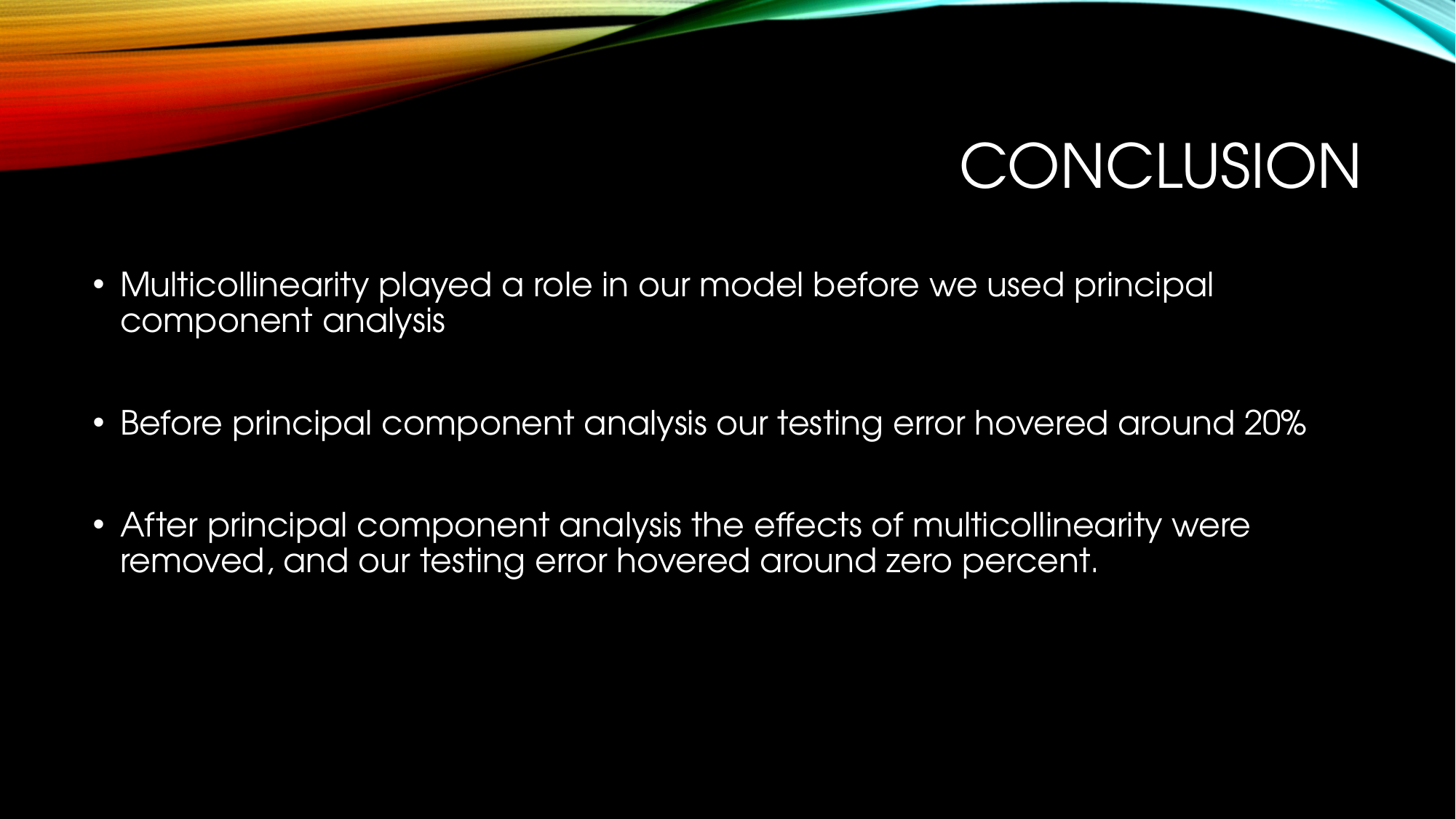

# Conclusion
Multicollinearity played a role in our model before we used principal component analysis

Before principal component analysis our testing error hovered around 20%

After principal component analysis the effects of multicollinearity were removed, and our testing error hovered around zero percent.